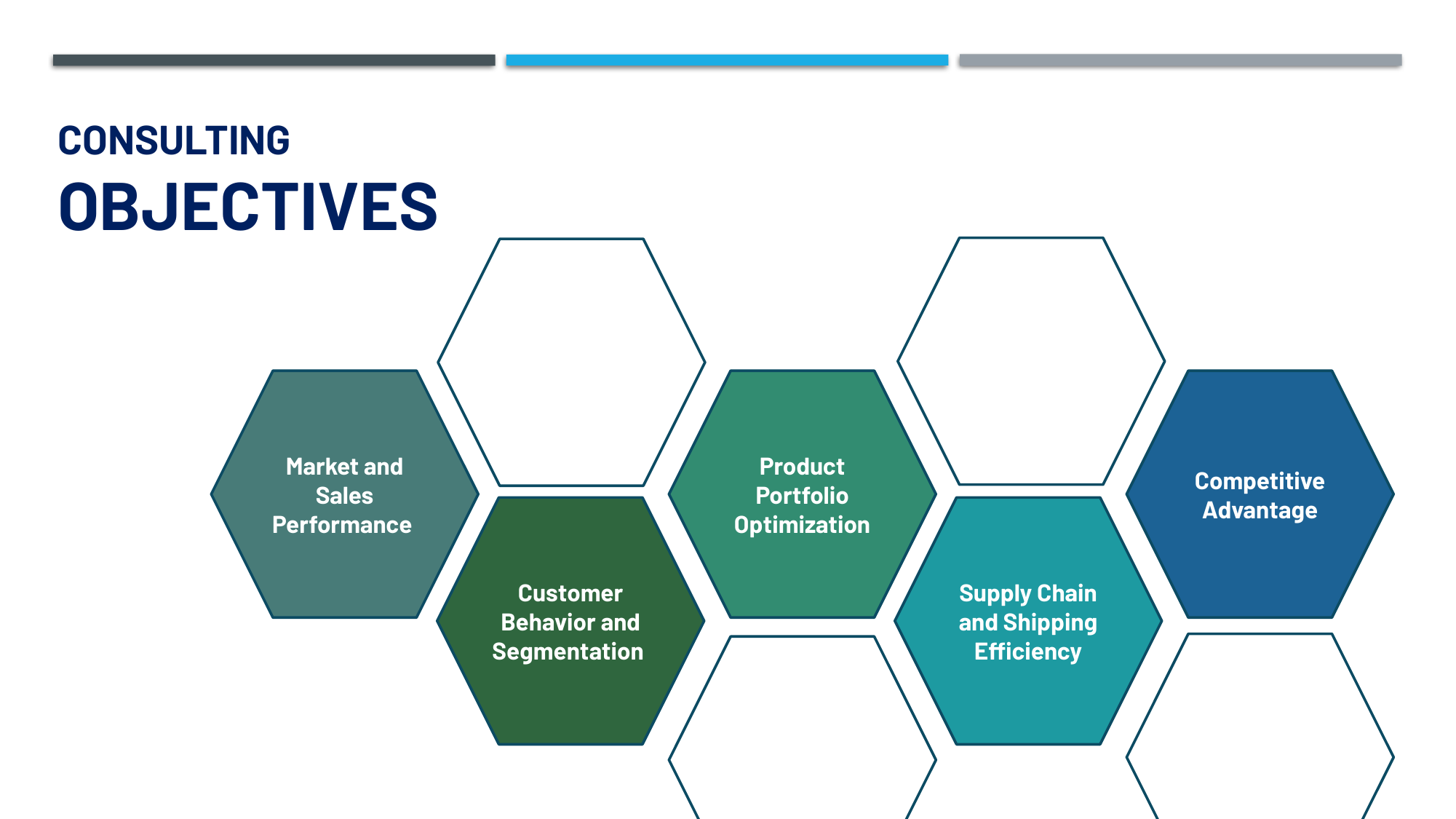

# Consulting Objectives

Market and Sales Performance
Product Portfolio Optimization
Competitive Advantage
Customer Behavior and Segmentation
Supply Chain and Shipping Efficiency